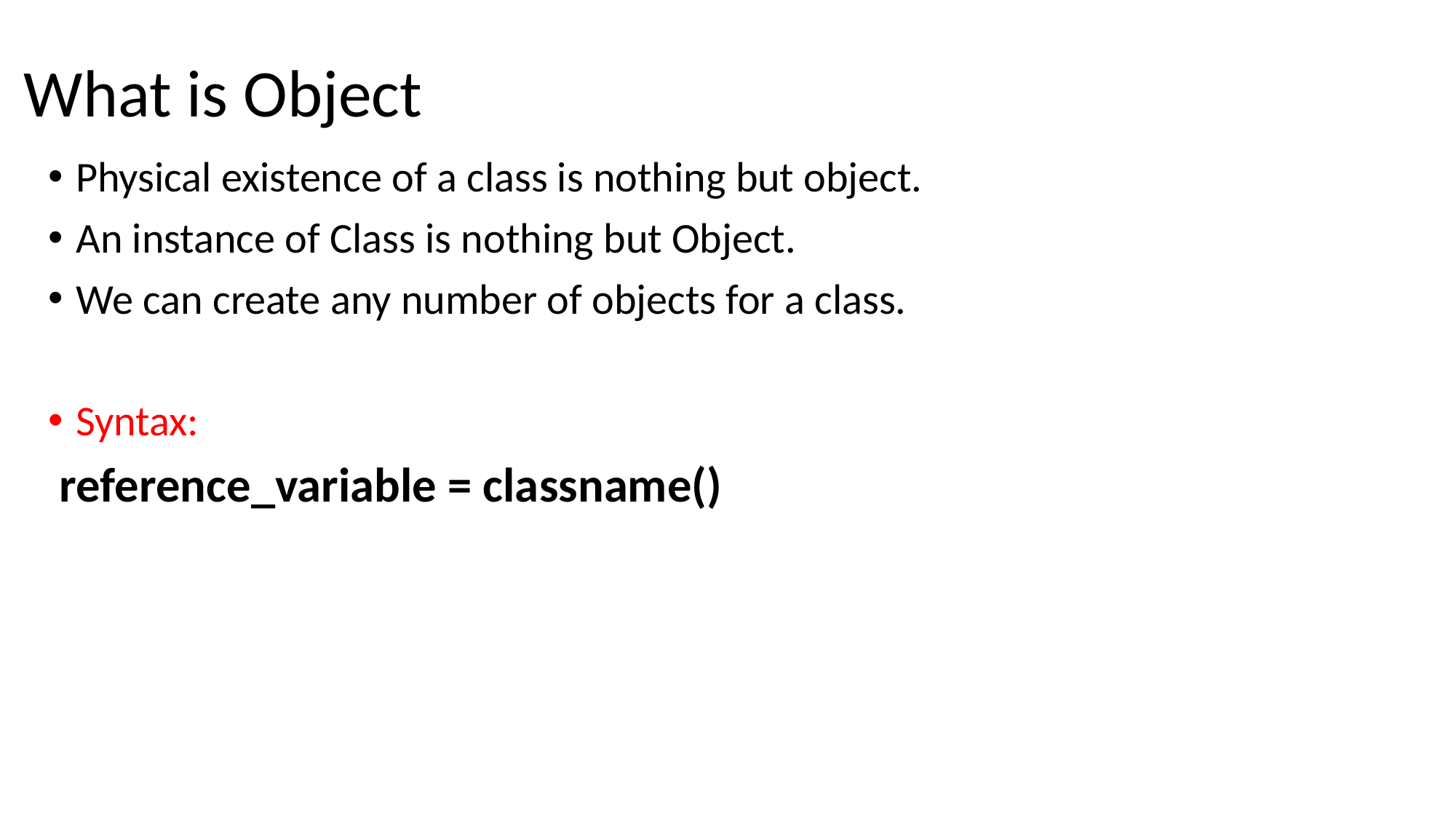

# What is Object
Physical existence of a class is nothing but object.
An instance of Class is nothing but Object.
We can create any number of objects for a class.

Syntax:
 reference_variable = classname()